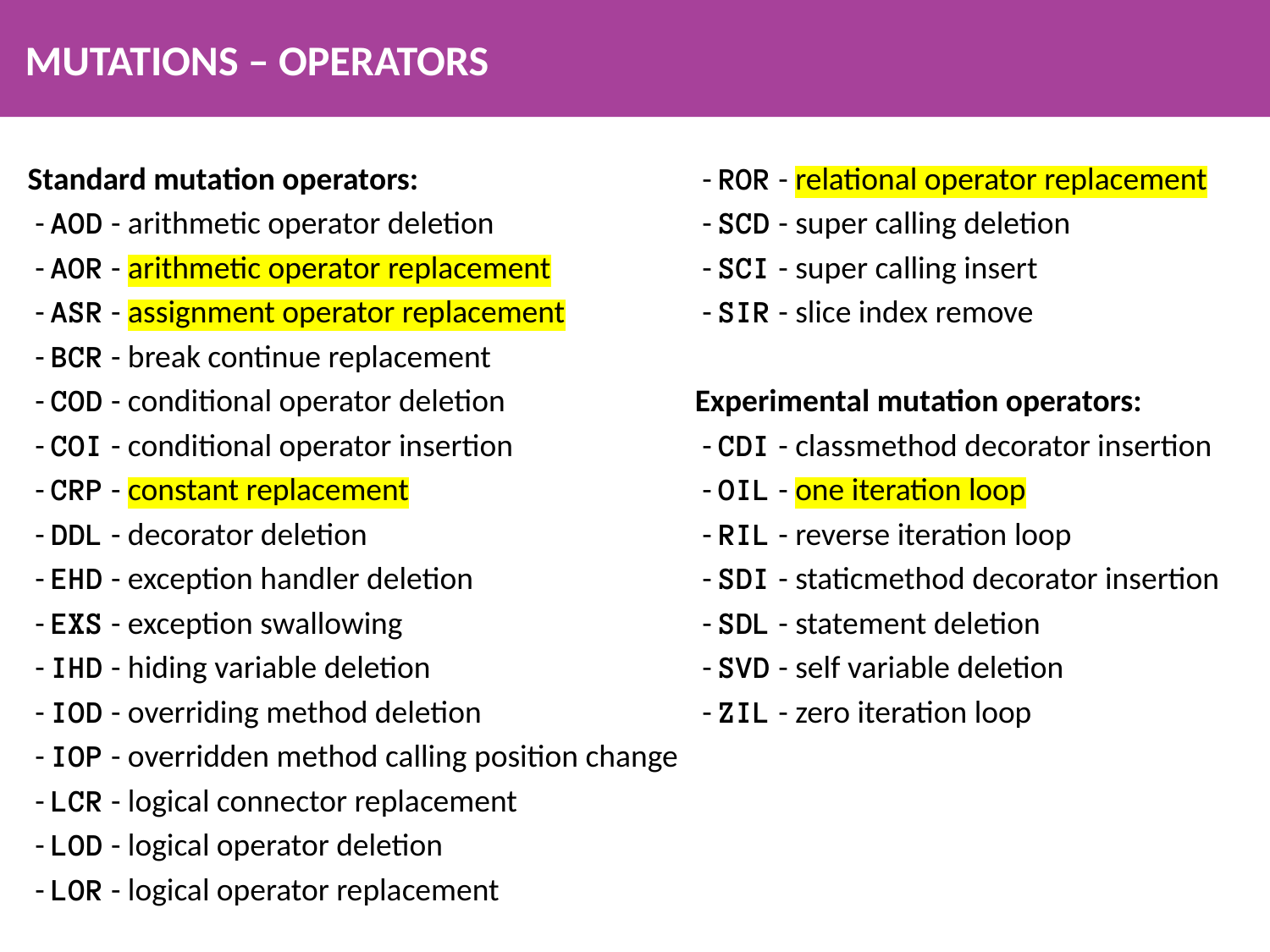

# MUTATIONS – OPERATORS

Standard mutation operators:
 - AOD - arithmetic operator deletion
 - AOR - arithmetic operator replacement
 - ASR - assignment operator replacement
 - BCR - break continue replacement
 - COD - conditional operator deletion
 - COI - conditional operator insertion
 - CRP - constant replacement
 - DDL - decorator deletion
 - EHD - exception handler deletion
 - EXS - exception swallowing
 - IHD - hiding variable deletion
 - IOD - overriding method deletion
 - IOP - overridden method calling position change
 - LCR - logical connector replacement
 - LOD - logical operator deletion
 - LOR - logical operator replacement
 - ROR - relational operator replacement
 - SCD - super calling deletion
 - SCI - super calling insert
 - SIR - slice index remove

Experimental mutation operators:
 - CDI - classmethod decorator insertion
 - OIL - one iteration loop
 - RIL - reverse iteration loop
 - SDI - staticmethod decorator insertion
 - SDL - statement deletion
 - SVD - self variable deletion
 - ZIL - zero iteration loop

sdfdsfs